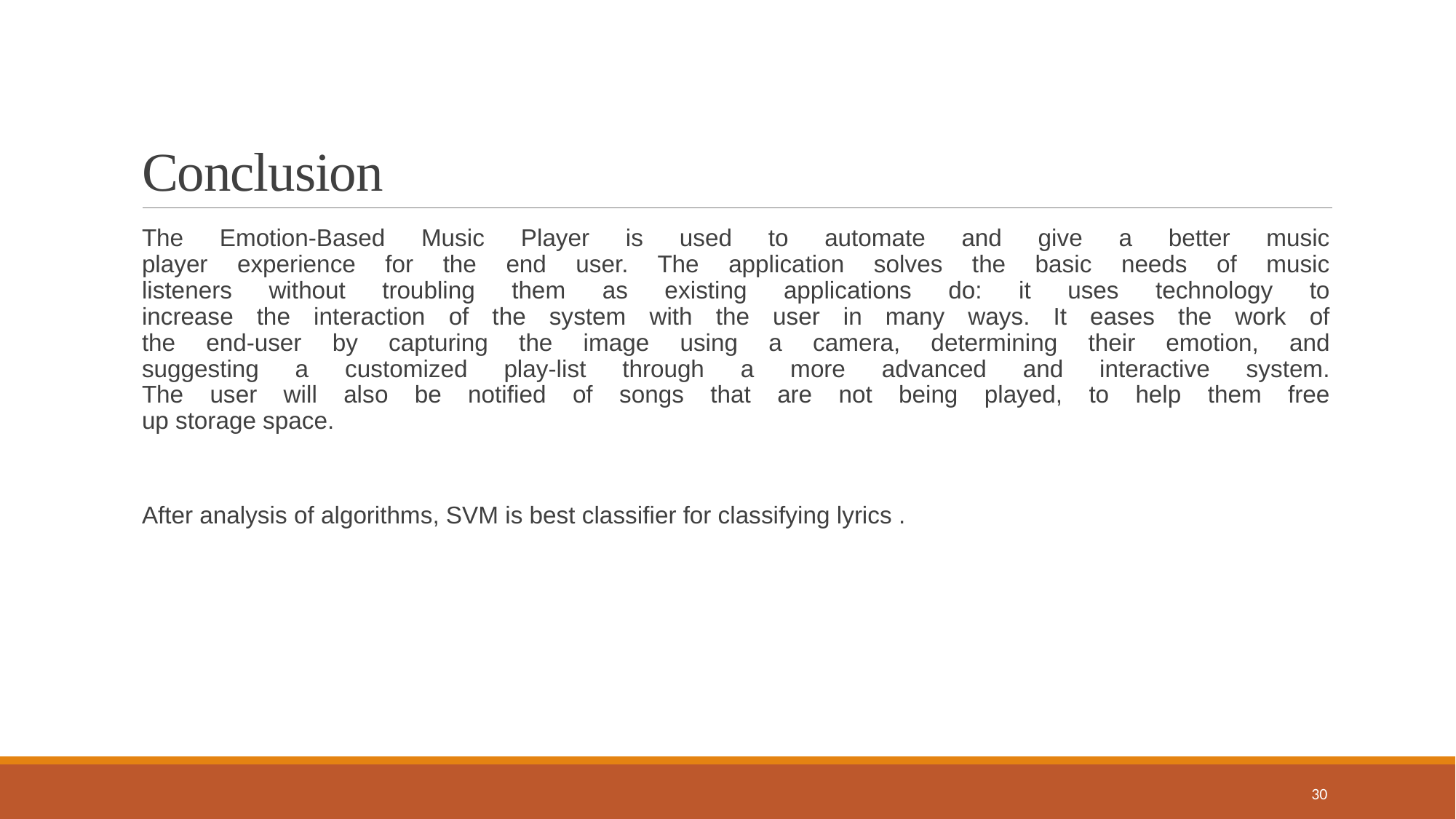

# Conclusion
The Emotion-Based Music Player is used to automate and give a better music
player experience for the end user. The application solves the basic needs of music
listeners without troubling them as existing applications do: it uses technology to
increase the interaction of the system with the user in many ways. It eases the work of
the end-user by capturing the image using a camera, determining their emotion, and
suggesting a customized play-list through a more advanced and interactive system.
The user will also be notified of songs that are not being played, to help them free
up storage space.

After analysis of algorithms, SVM is best classifier for classifying lyrics .

30